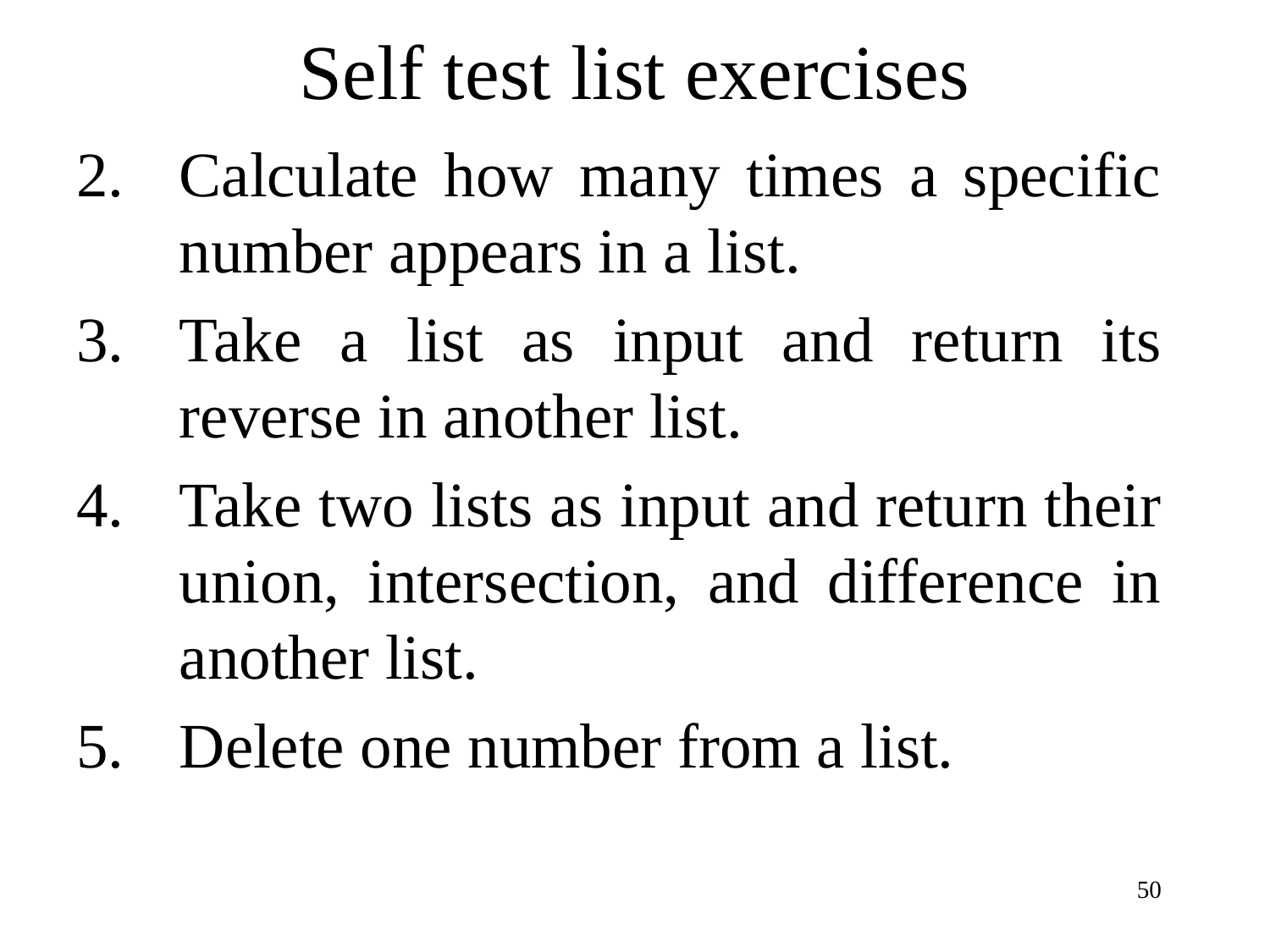

# Self test list exercises
Calculate how many times a specific number appears in a list.
Take a list as input and return its reverse in another list.
Take two lists as input and return their union, intersection, and difference in another list.
Delete one number from a list.
50